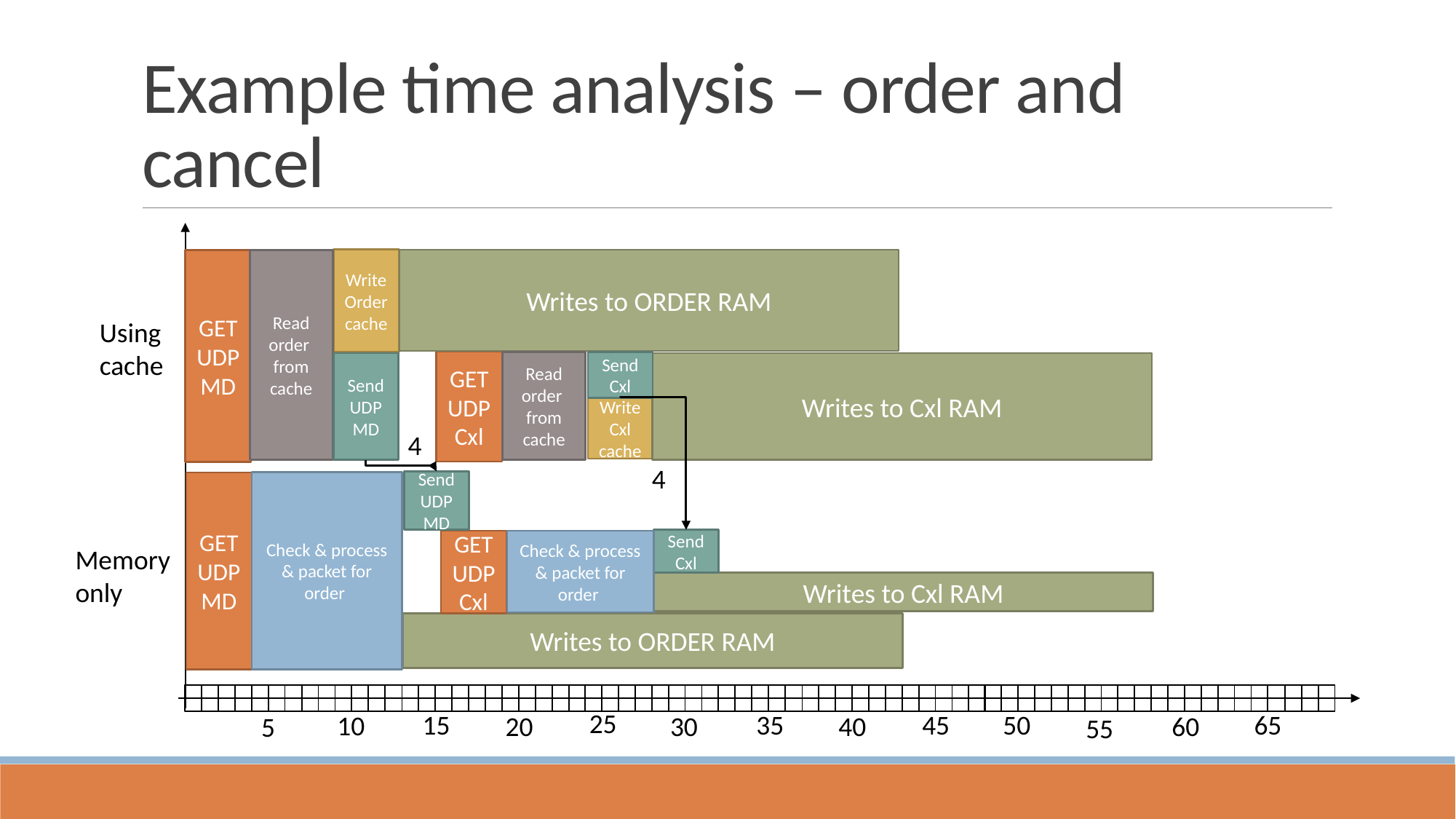

# Example time analysis – order and cancel
Write Order cache
Writes to ORDER RAM
Read order  from cache
GETUDP
MD
Using cache
GETUDP
Cxl
Read order  from cache
Send Cxl
Send UDP MD
Writes to Cxl RAM
Write Cxl cache
4
4
Send UDP MD
Check & process & packet for order
GETUDP MD
Send Cxl
Check & process & packet for order
GETUDP Cxl
Memory only
Writes to Cxl RAM
Writes to ORDER RAM

25
15
35
45
50
65
10
20
30
40
60
5
55